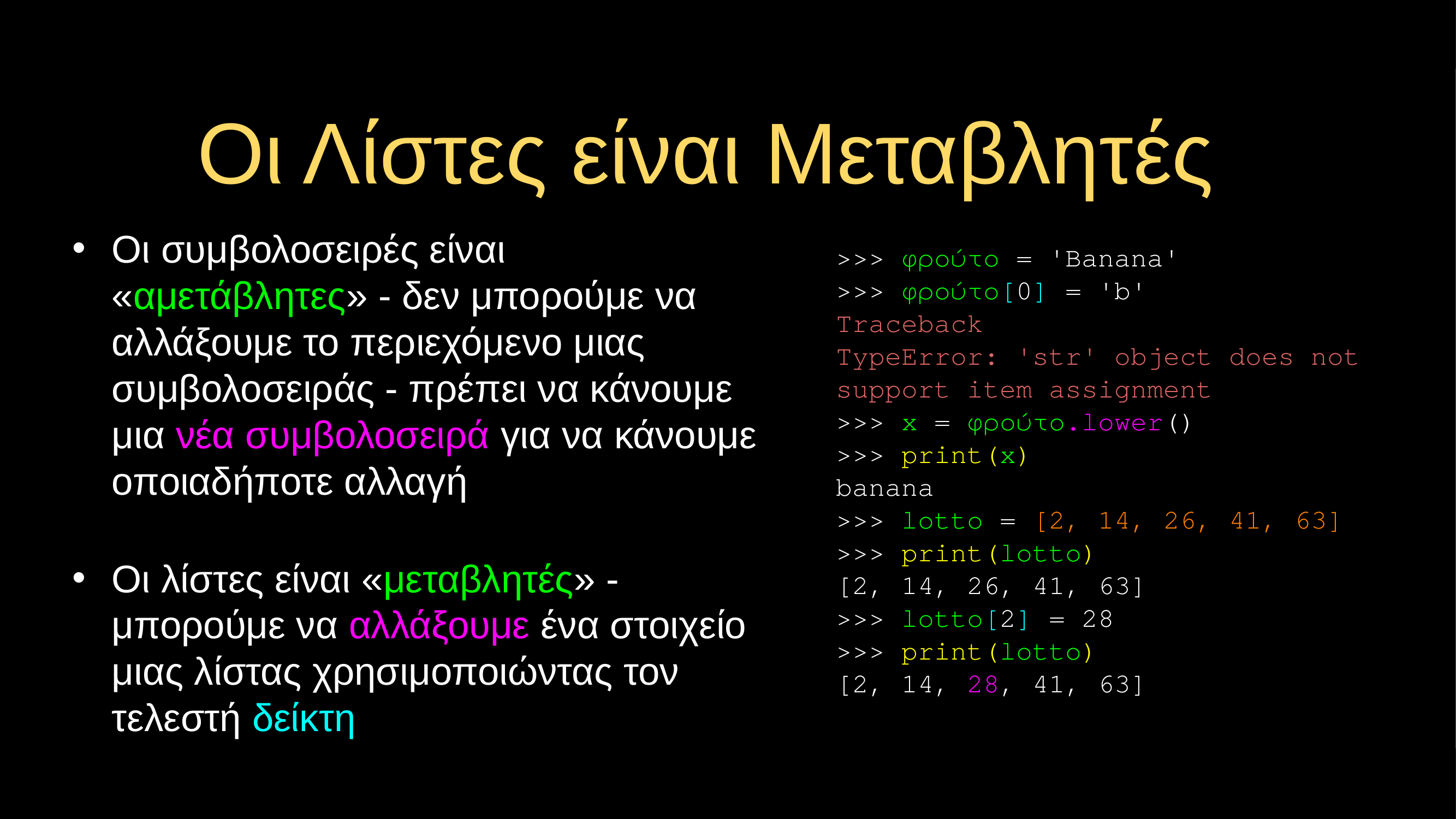

# Οι Λίστες είναι Μεταβλητές
>>> φρούτο = 'Banana'
>>> φρούτο[0] = 'b'
Traceback
TypeError: 'str' object does not
support item assignment
>>> x = φρούτο.lower()
>>> print(x)
banana
>>> lotto = [2, 14, 26, 41, 63]
>>> print(lotto)
[2, 14, 26, 41, 63]
>>> lotto[2] = 28
>>> print(lotto)
[2, 14, 28, 41, 63]
Οι συμβολοσειρές είναι «αμετάβλητες» - δεν μπορούμε να αλλάξουμε το περιεχόμενο μιας συμβολοσειράς - πρέπει να κάνουμε μια νέα συμβολοσειρά για να κάνουμε οποιαδήποτε αλλαγή
Οι λίστες είναι «μεταβλητές» - μπορούμε να αλλάξουμε ένα στοιχείο μιας λίστας χρησιμοποιώντας τον τελεστή δείκτη